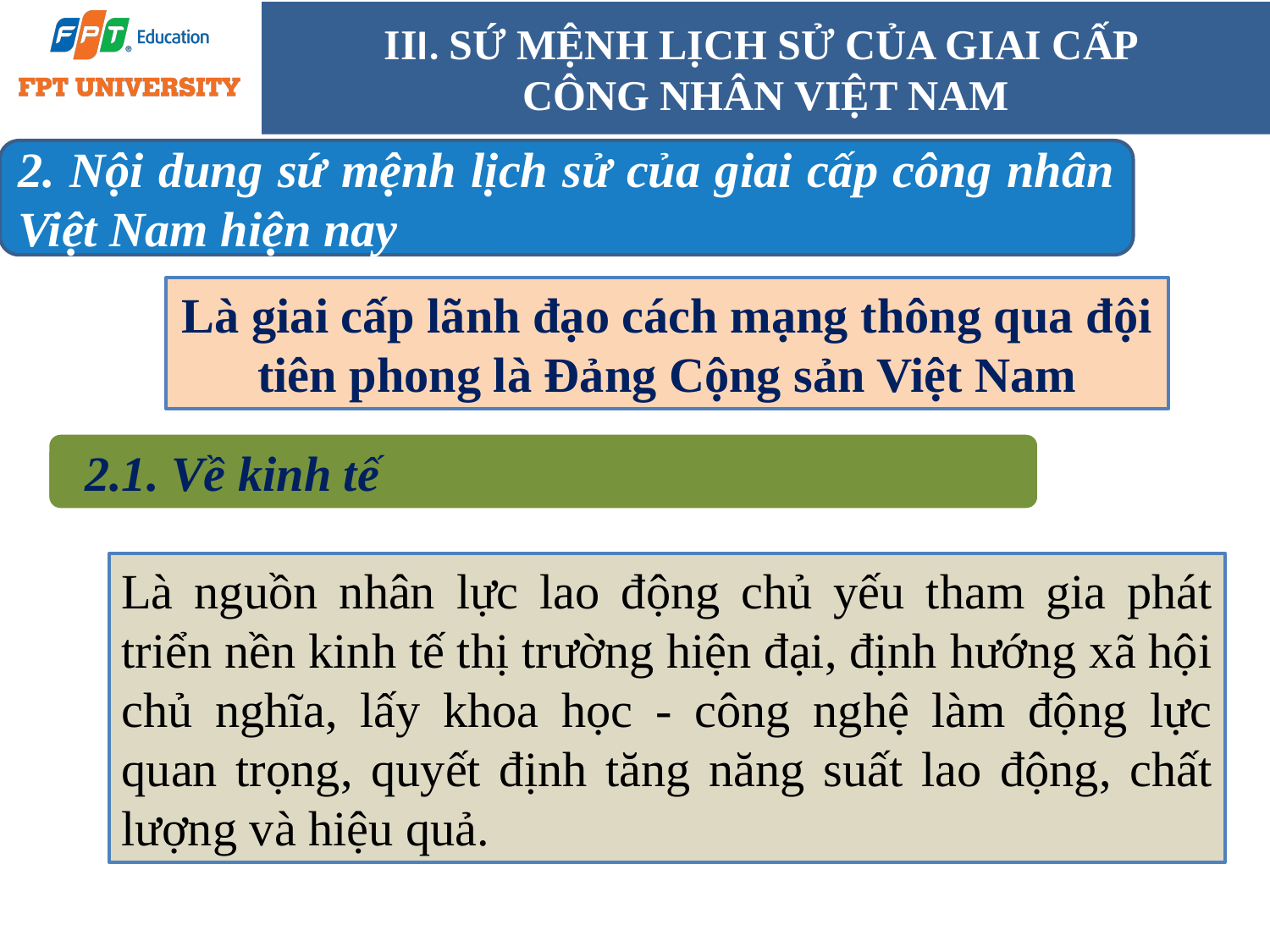

# III. SỨ MỆNH LỊCH SỬ CỦA GIAI CẤP CÔNG NHÂN VIỆT NAM
2. Nội dung sứ mệnh lịch sử của giai cấp công nhân Việt Nam hiện nay
Là giai cấp lãnh đạo cách mạng thông qua đội tiên phong là Đảng Cộng sản Việt Nam

2.1. Về kinh tế
Là nguồn nhân lực lao động chủ yếu tham gia phát triển nền kinh tế thị trường hiện đại, định hướng xã hội chủ nghĩa, lấy khoa học - công nghệ làm động lực quan trọng, quyết định tăng năng suất lao động, chất lượng và hiệu quả.